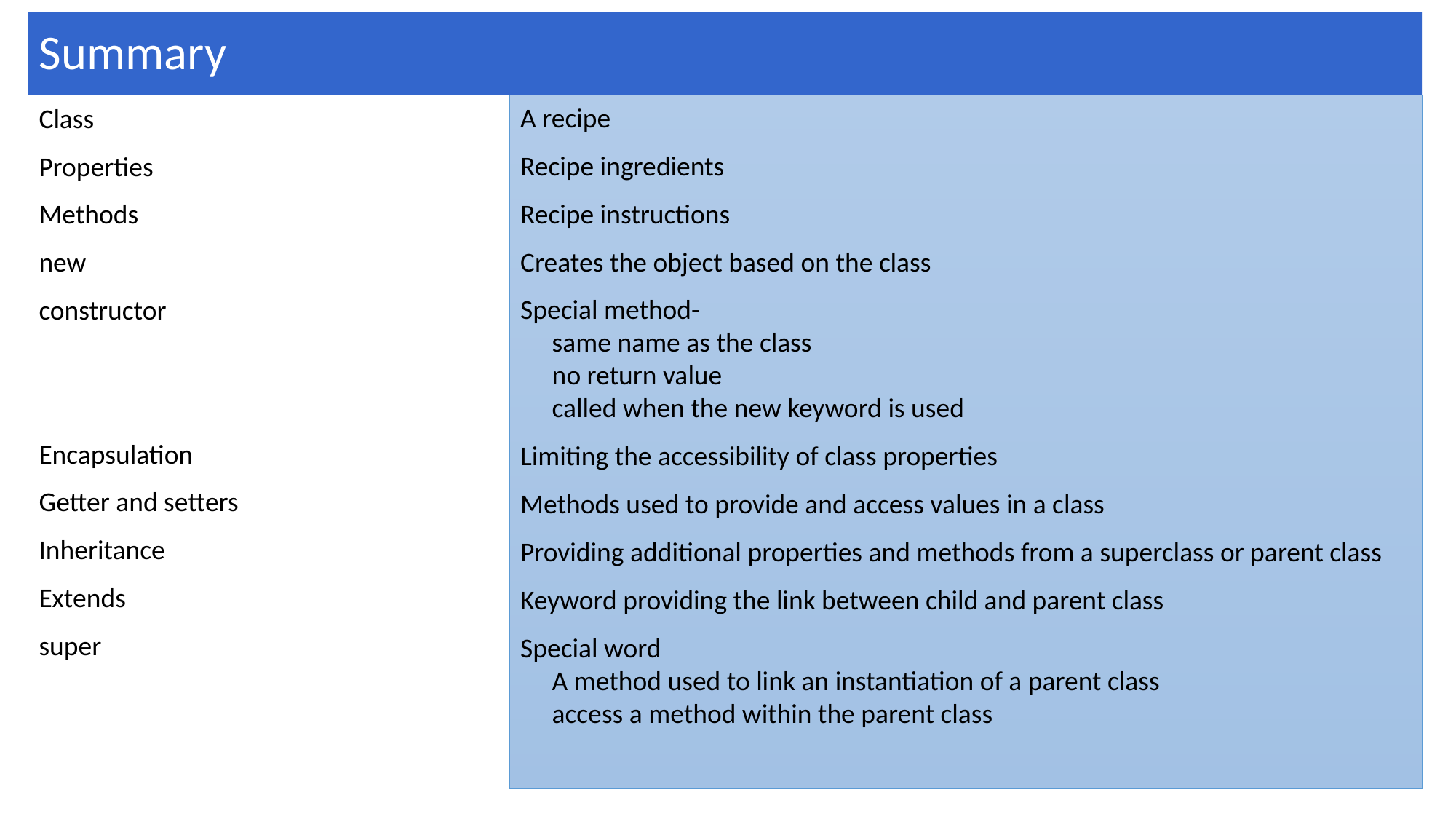

# Summary
A recipe
Recipe ingredients
Recipe instructions
Creates the object based on the class
Special method-
	same name as the class
	no return value
	called when the new keyword is used
Limiting the accessibility of class properties
Methods used to provide and access values in a class
Providing additional properties and methods from a superclass or parent class
Keyword providing the link between child and parent class
Special word
	A method used to link an instantiation of a parent class
	access a method within the parent class

Class
Properties
Methods
new
constructor

Encapsulation
Getter and setters
Inheritance
Extends
super
66